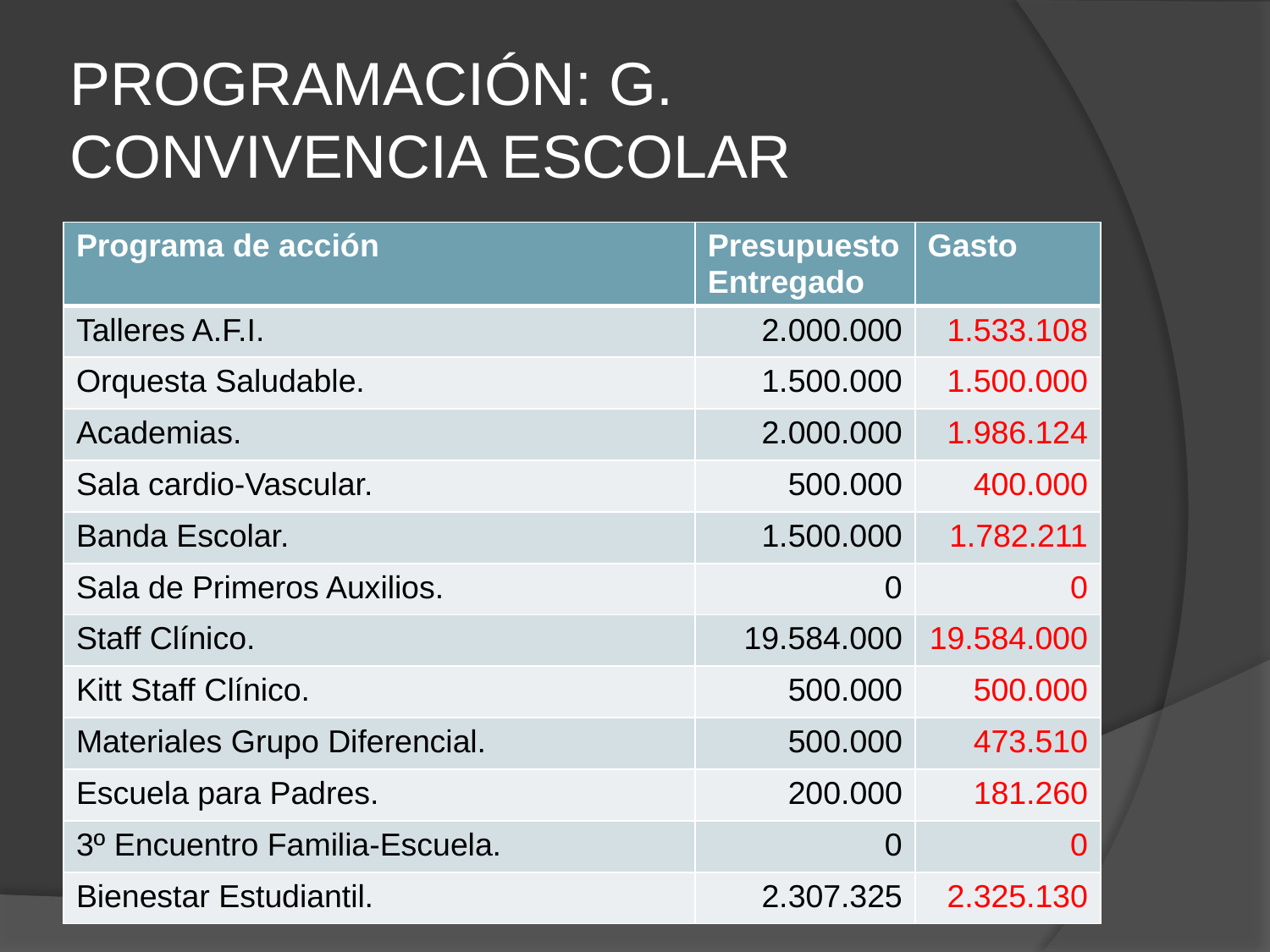

# PROGRAMACIÓN: G. CONVIVENCIA ESCOLAR
| Programa de acción | Presupuesto Entregado | Gasto |
| --- | --- | --- |
| Talleres A.F.I. | 2.000.000 | 1.533.108 |
| Orquesta Saludable. | 1.500.000 | 1.500.000 |
| Academias. | 2.000.000 | 1.986.124 |
| Sala cardio-Vascular. | 500.000 | 400.000 |
| Banda Escolar. | 1.500.000 | 1.782.211 |
| Sala de Primeros Auxilios. | 0 | 0 |
| Staff Clínico. | 19.584.000 | 19.584.000 |
| Kitt Staff Clínico. | 500.000 | 500.000 |
| Materiales Grupo Diferencial. | 500.000 | 473.510 |
| Escuela para Padres. | 200.000 | 181.260 |
| 3º Encuentro Familia-Escuela. | 0 | 0 |
| Bienestar Estudiantil. | 2.307.325 | 2.325.130 |